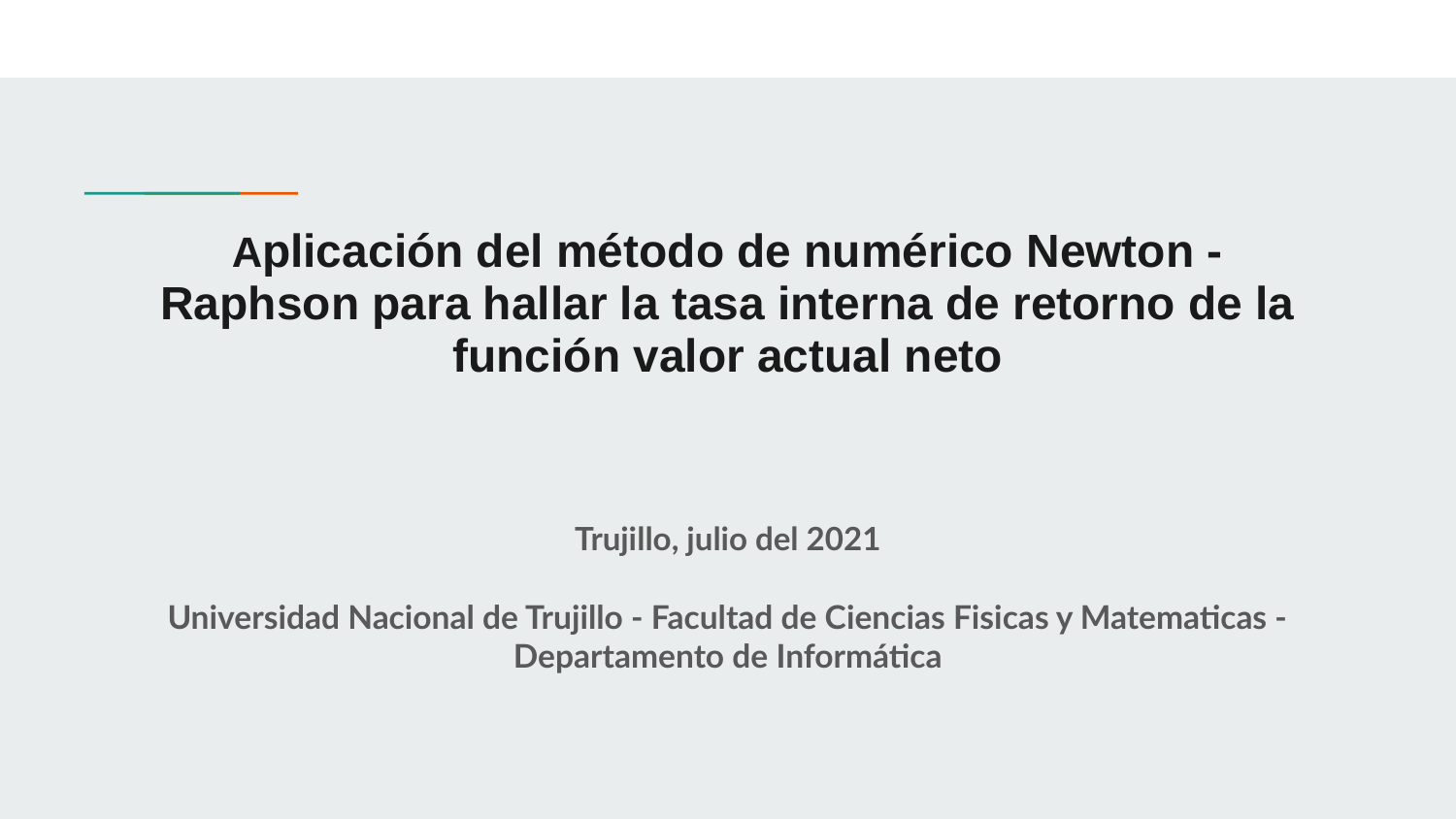

# Aplicación del método de numérico Newton - Raphson para hallar la tasa interna de retorno de la función valor actual neto
Trujillo, julio del 2021

Universidad Nacional de Trujillo - Facultad de Ciencias Fisicas y Matematicas - Departamento de Informática